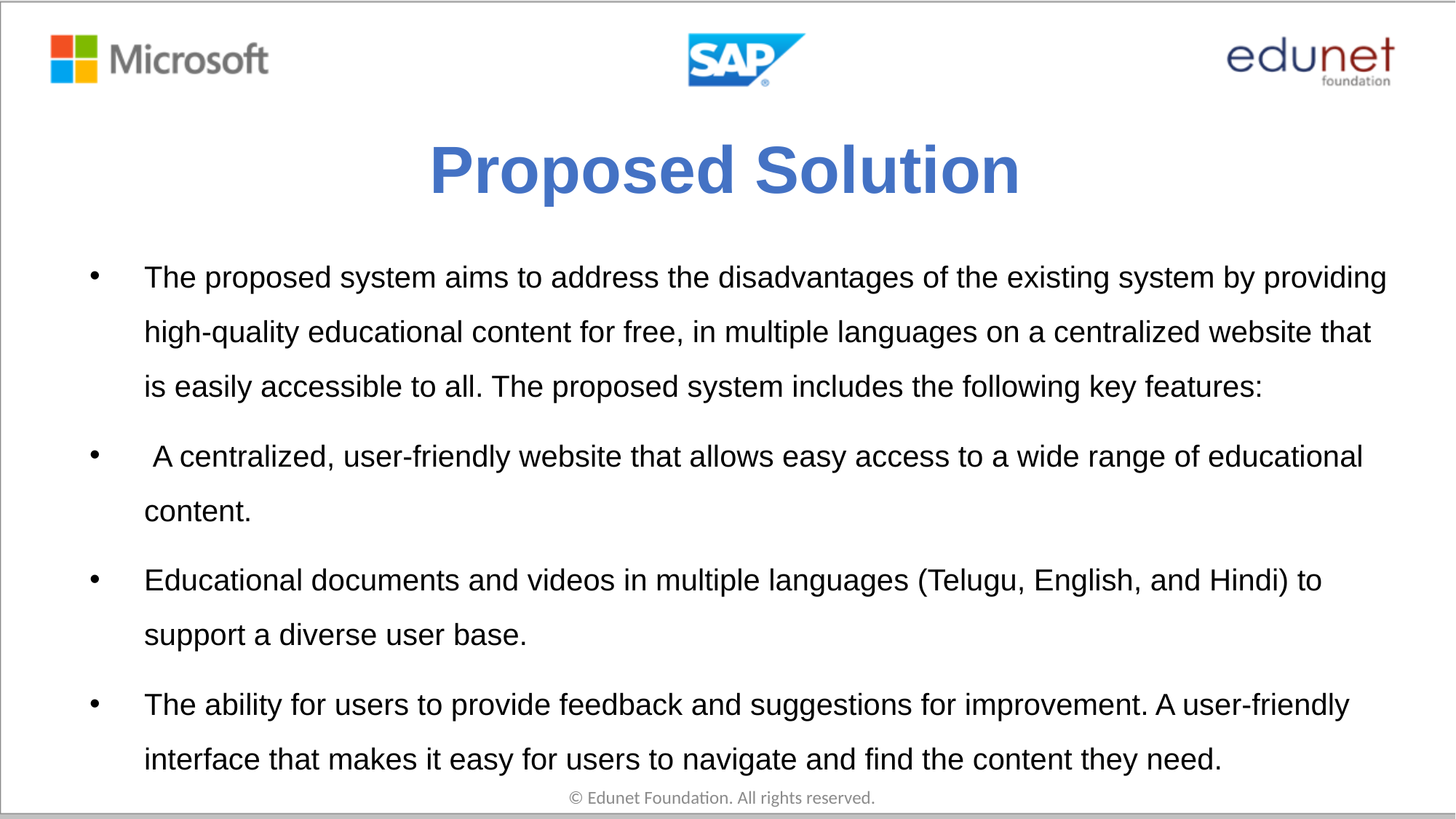

# Proposed Solution
The proposed system aims to address the disadvantages of the existing system by providing high-quality educational content for free, in multiple languages on a centralized website that is easily accessible to all. The proposed system includes the following key features:
 A centralized, user-friendly website that allows easy access to a wide range of educational content.
Educational documents and videos in multiple languages (Telugu, English, and Hindi) to support a diverse user base.
The ability for users to provide feedback and suggestions for improvement. A user-friendly interface that makes it easy for users to navigate and find the content they need.
© Edunet Foundation. All rights reserved.